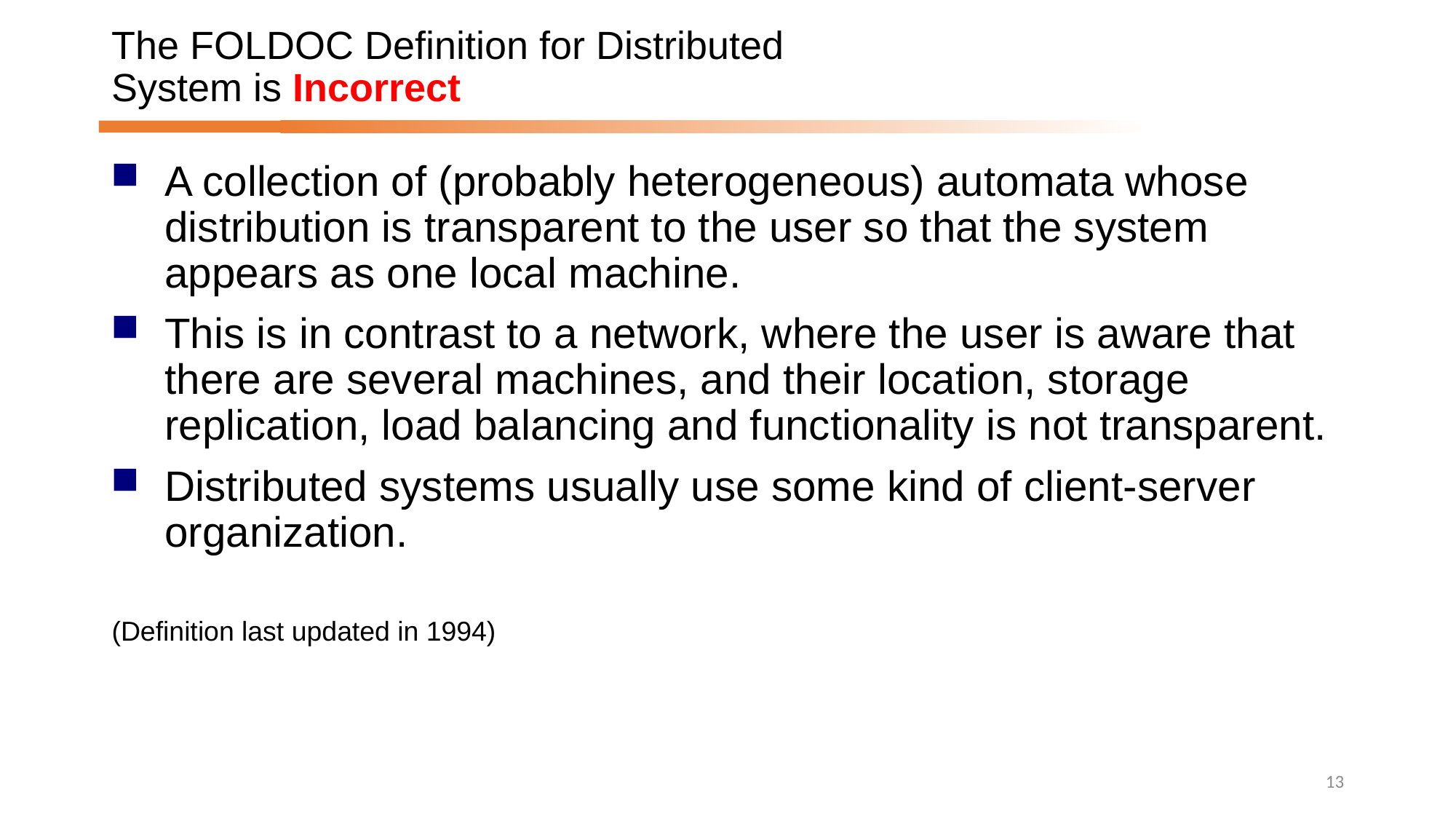

# The FOLDOC Definition for Distributed System is Incorrect
A collection of (probably heterogeneous) automata whose distribution is transparent to the user so that the system appears as one local machine.
This is in contrast to a network, where the user is aware that there are several machines, and their location, storage replication, load balancing and functionality is not transparent.
Distributed systems usually use some kind of client-server organization.
(Definition last updated in 1994)
13